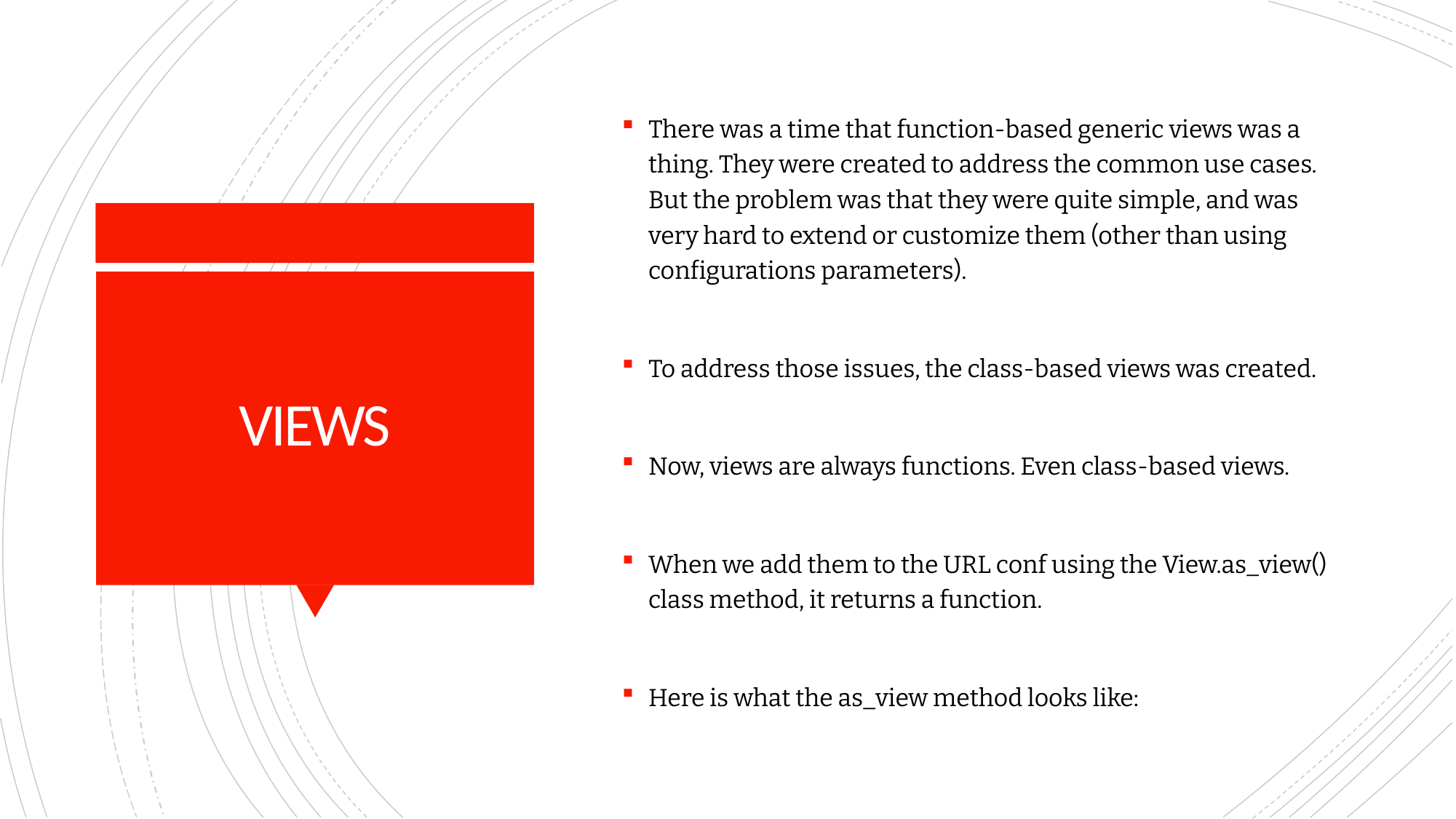

There was a time that function-based generic views was a thing. They were created to address the common use cases. But the problem was that they were quite simple, and was very hard to extend or customize them (other than using configurations parameters).

To address those issues, the class-based views was created.

Now, views are always functions. Even class-based views.

When we add them to the URL conf using the View.as_view() class method, it returns a function.

Here is what the as_view method looks like:
# VIEWS